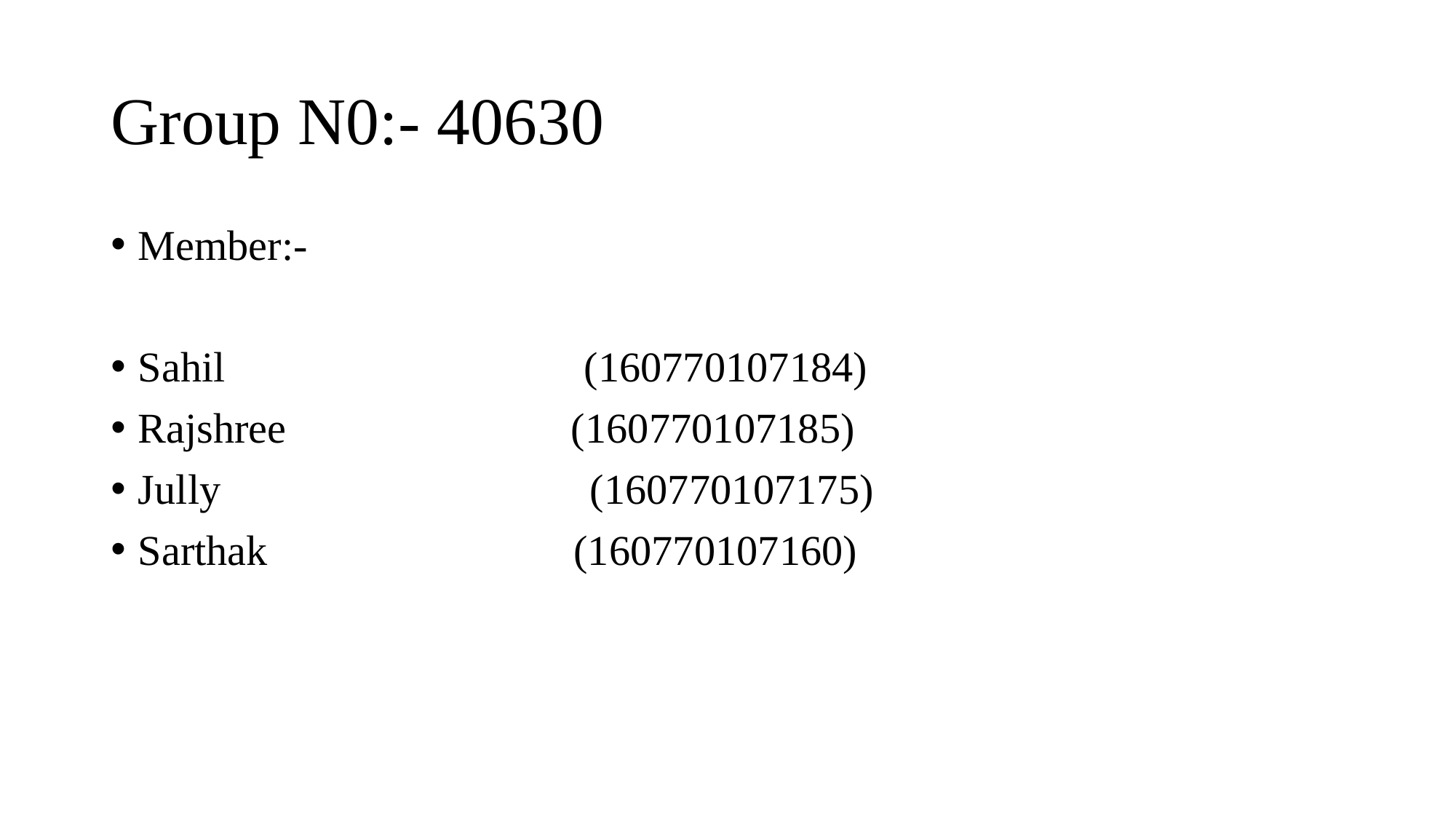

# Group N0:- 40630
Member:-

Sahil                                  (160770107184)
Rajshree                           (160770107185)
Jully                                   (160770107175)
Sarthak                             (160770107160)